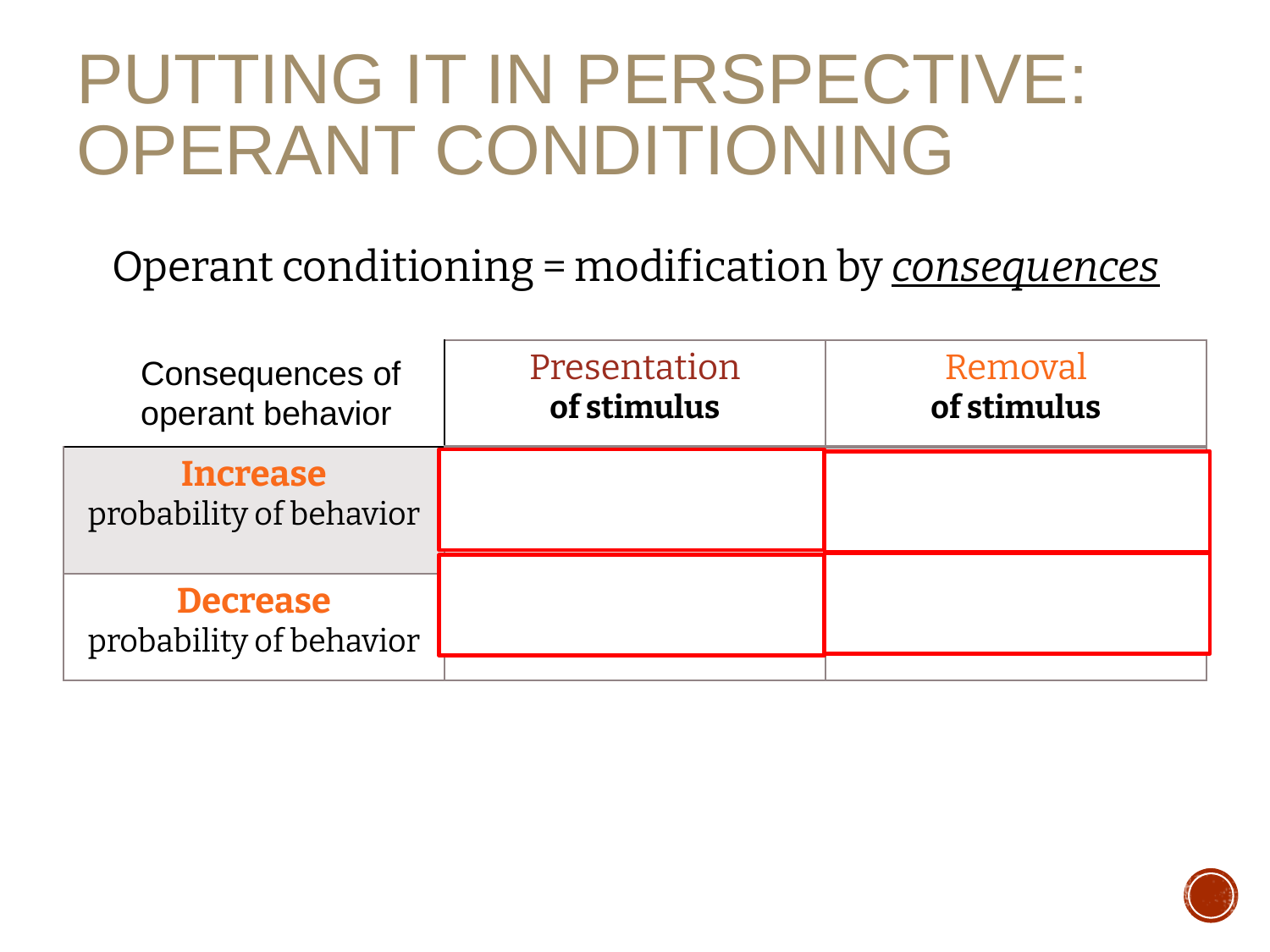

# Putting it in Perspective: Operant Conditioning
Operant conditioning = modification by consequences
|  | Presentation of stimulus | Removal of stimulus |
| --- | --- | --- |
| Increase probability of behavior | Positive Reinforcement | Negative Reinforcement |
| Decrease probability of behavior | Positive Punishment | Negative Punishment |
Consequences of operant behavior